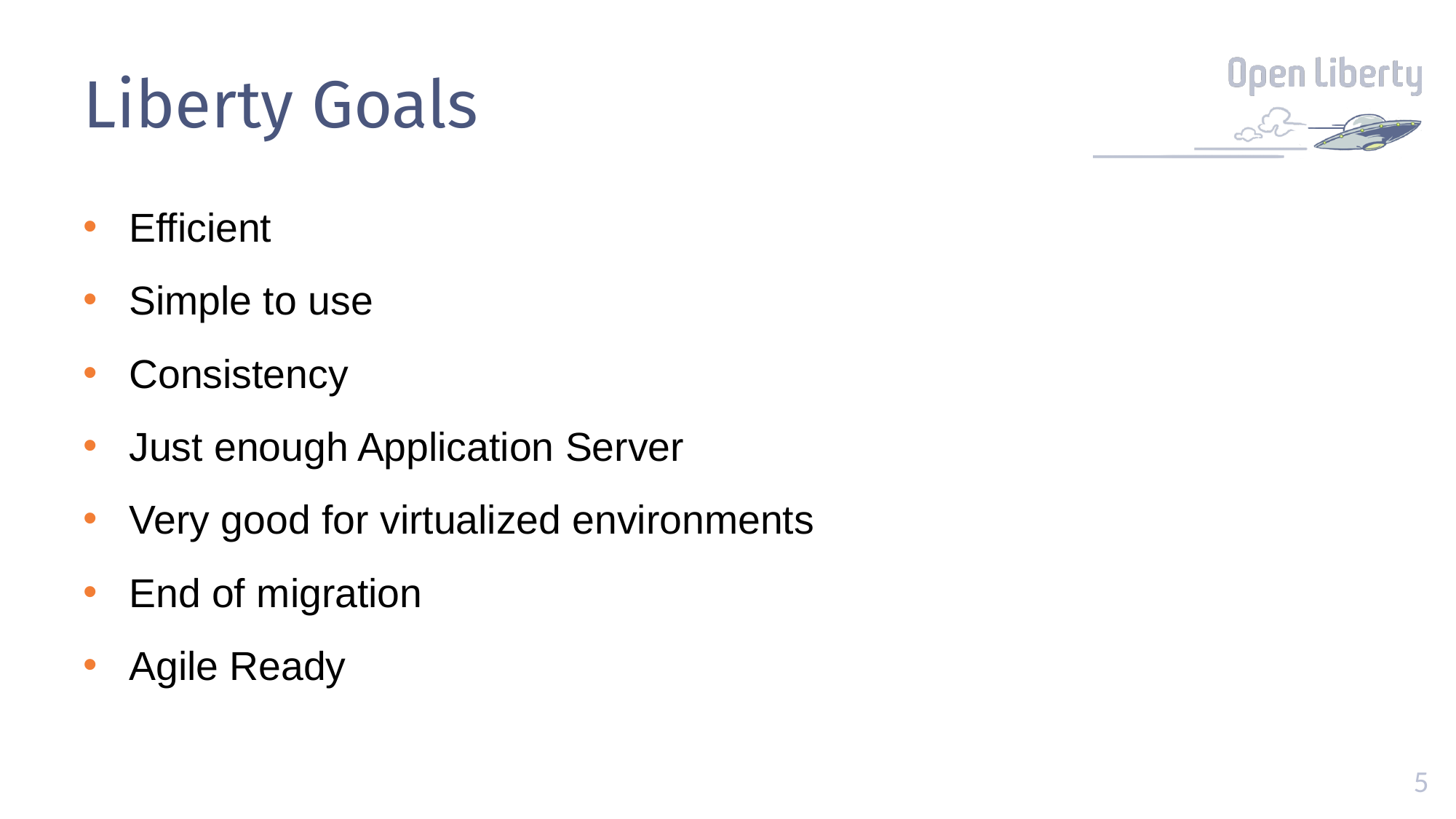

# Liberty Goals
Efficient
Simple to use
Consistency
Just enough Application Server
Very good for virtualized environments
End of migration
Agile Ready